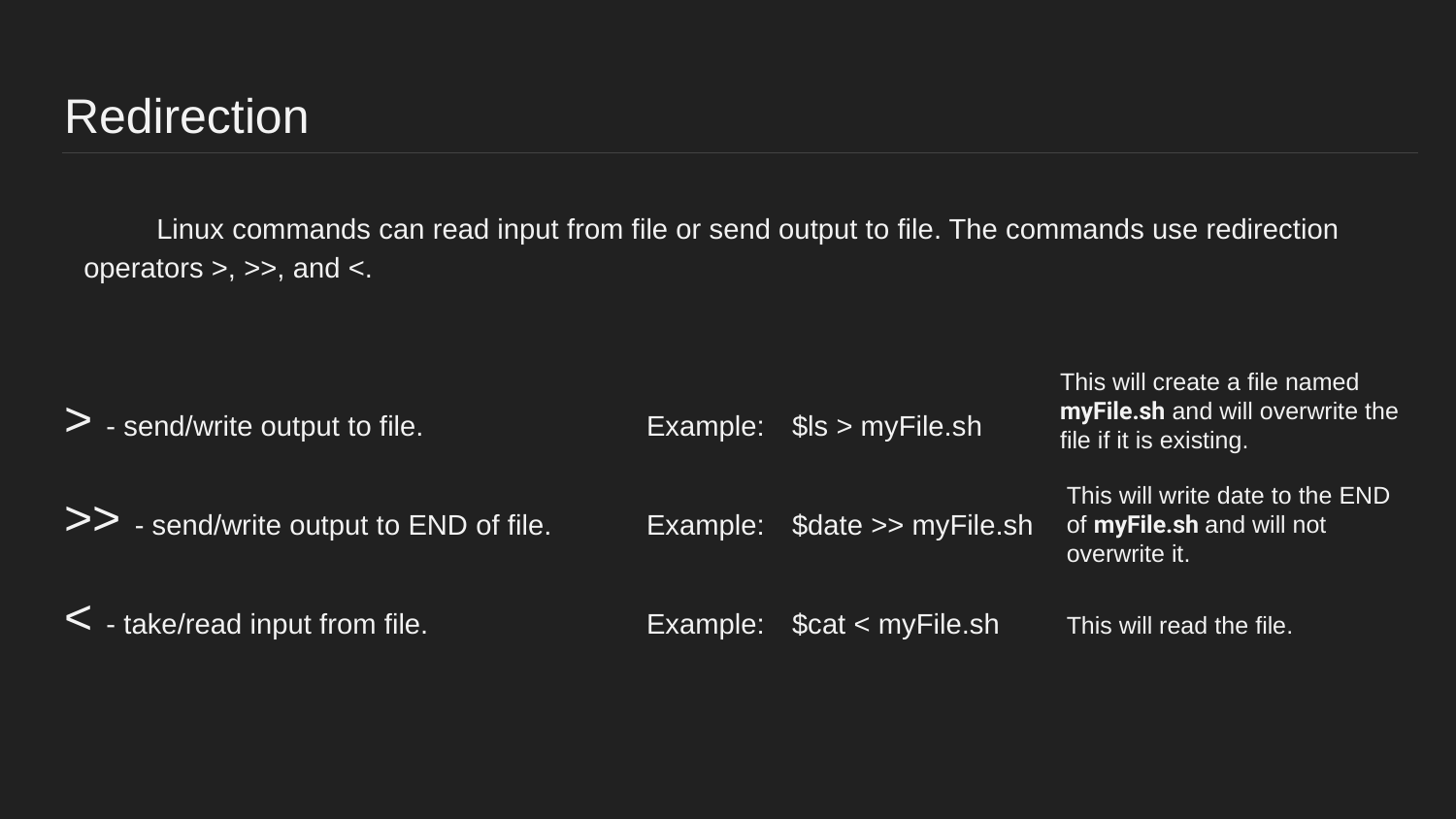

# Redirection
Linux commands can read input from file or send output to file. The commands use redirection operators >, >>, and <.

> - send/write output to file.		Example:	$ls > myFile.sh
>> - send/write output to END of file. 	Example:	$date >> myFile.sh
< - take/read input from file. 		Example:	$cat < myFile.sh

This will create a file named myFile.sh and will overwrite the file if it is existing.
This will write date to the END of myFile.sh and will not overwrite it.
This will read the file.